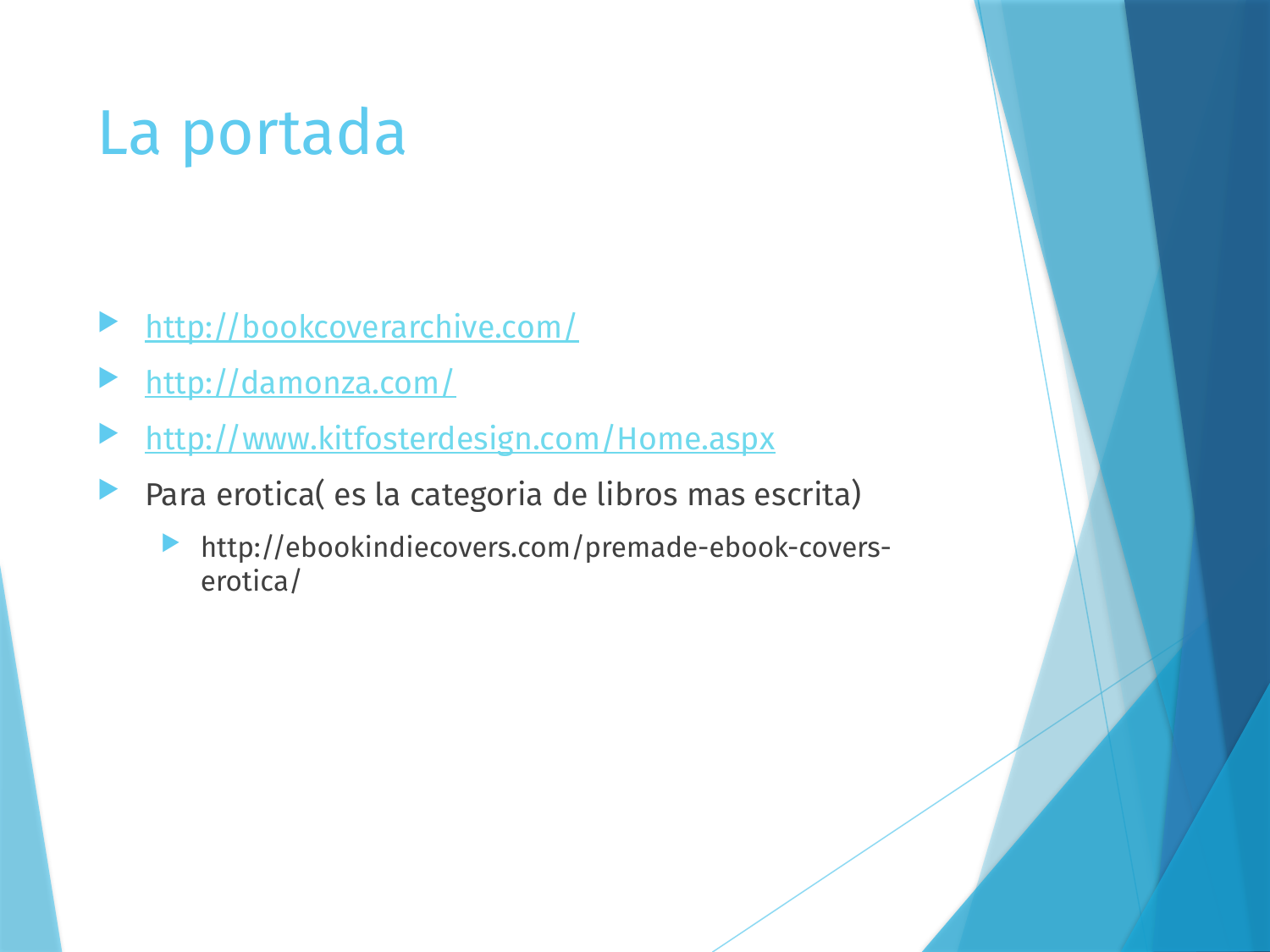

# La portada
http://bookcoverarchive.com/
http://damonza.com/
http://www.kitfosterdesign.com/Home.aspx
Para erotica( es la categoria de libros mas escrita)
http://ebookindiecovers.com/premade-ebook-covers-erotica/